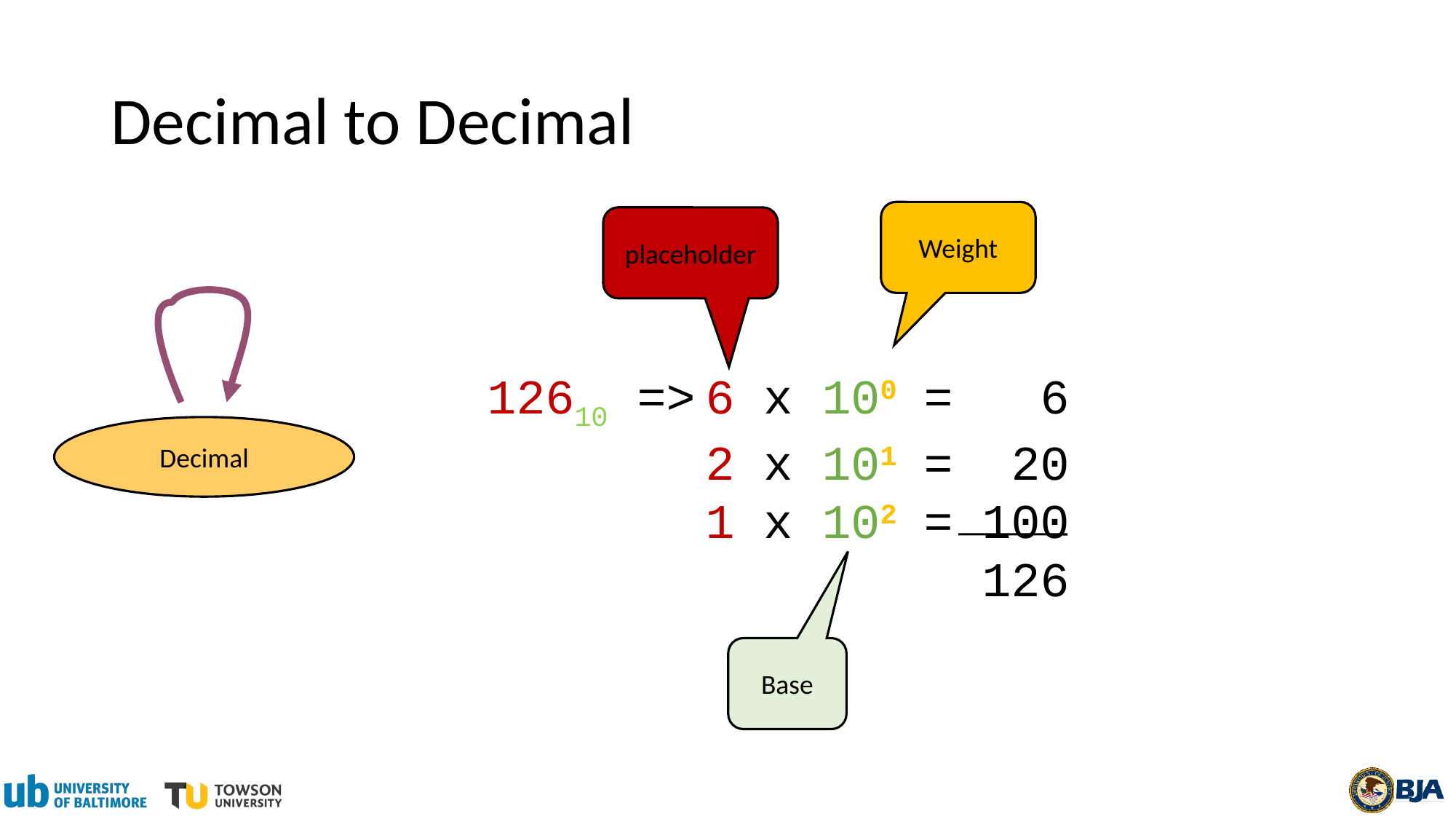

# Decimal to Decimal
Weight
placeholder

12610 =>	6 x 100	=   6
		2 x 101	=  20
		1 x 102	= 100
			  	  126
Decimal

Base